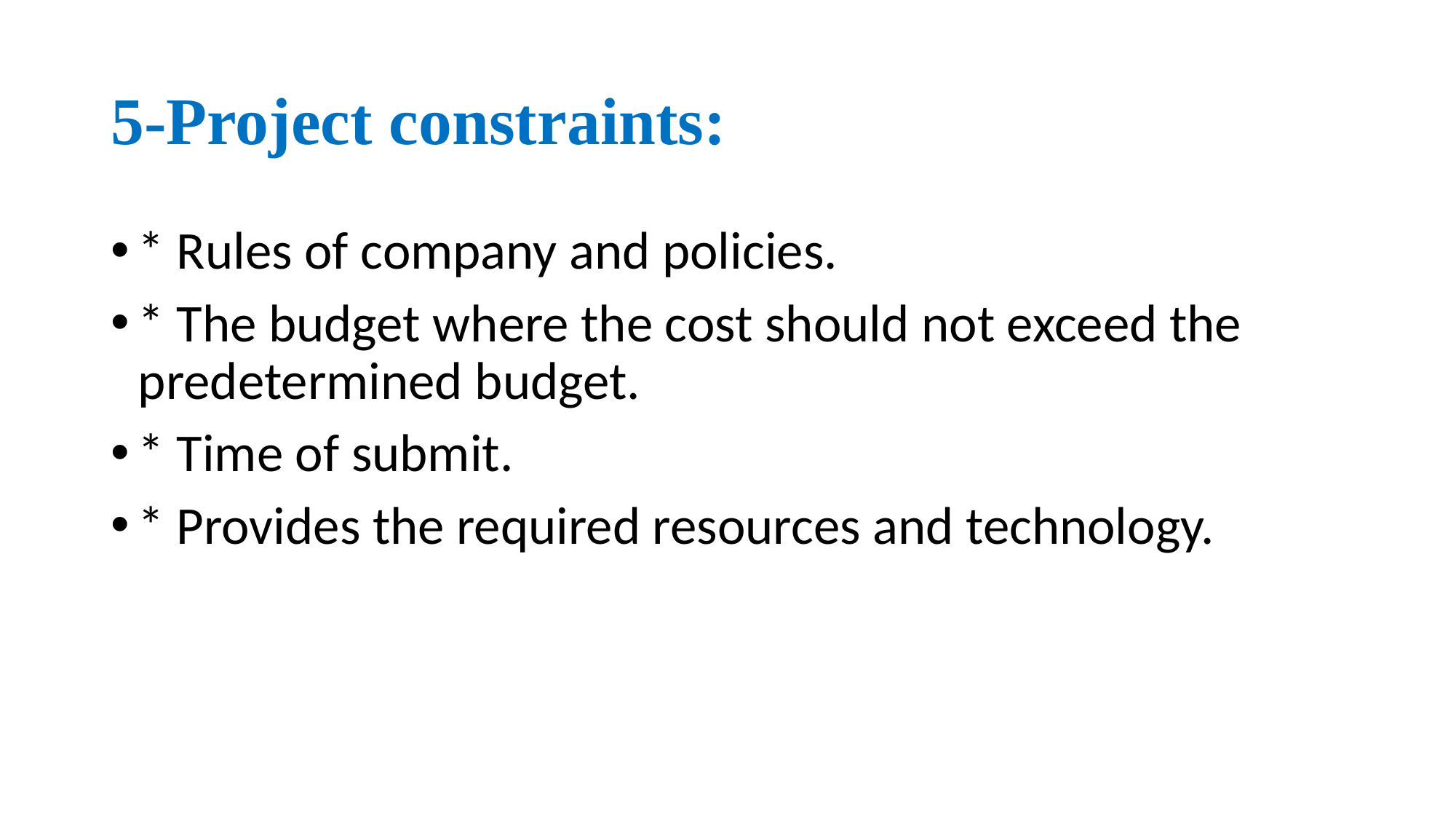

# 5-Project constraints:
* Rules of company and policies.
* The budget where the cost should not exceed the predetermined budget.
* Time of submit.
* Provides the required resources and technology.